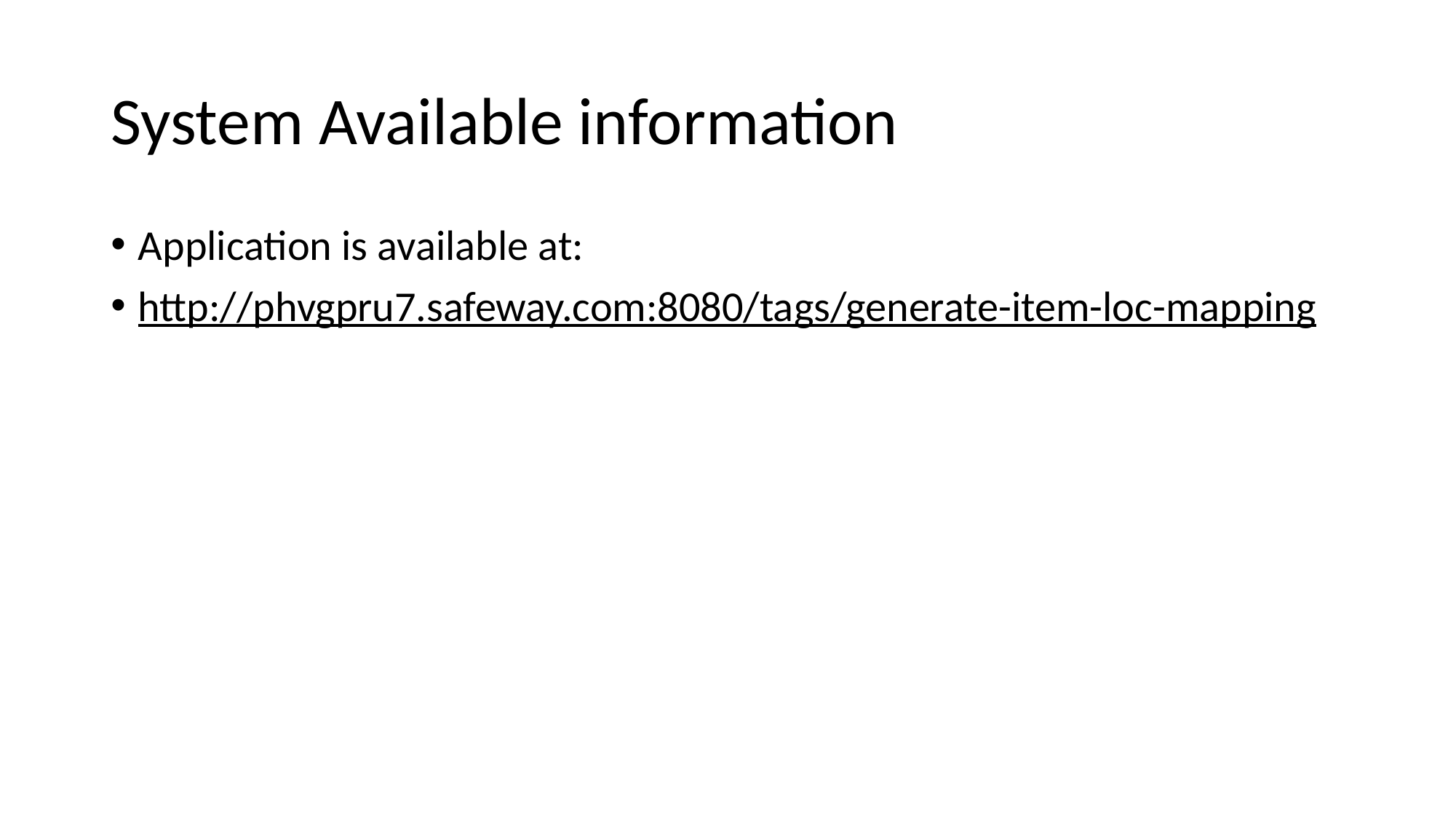

# System Available information
Application is available at:
http://phvgpru7.safeway.com:8080/tags/generate-item-loc-mapping